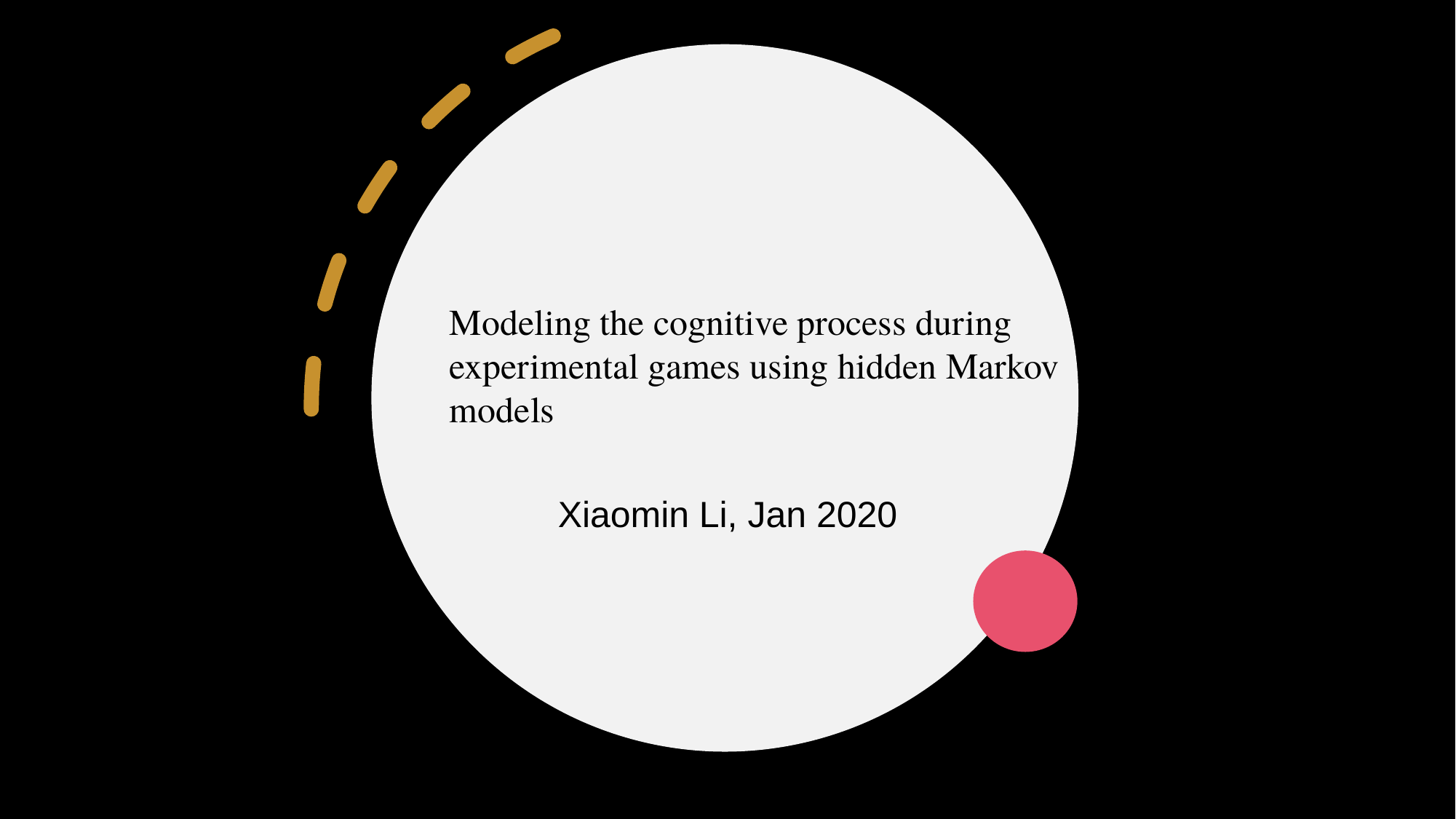

Modeling the cognitive process during experimental games using hidden Markov models
Xiaomin Li, Jan 2020